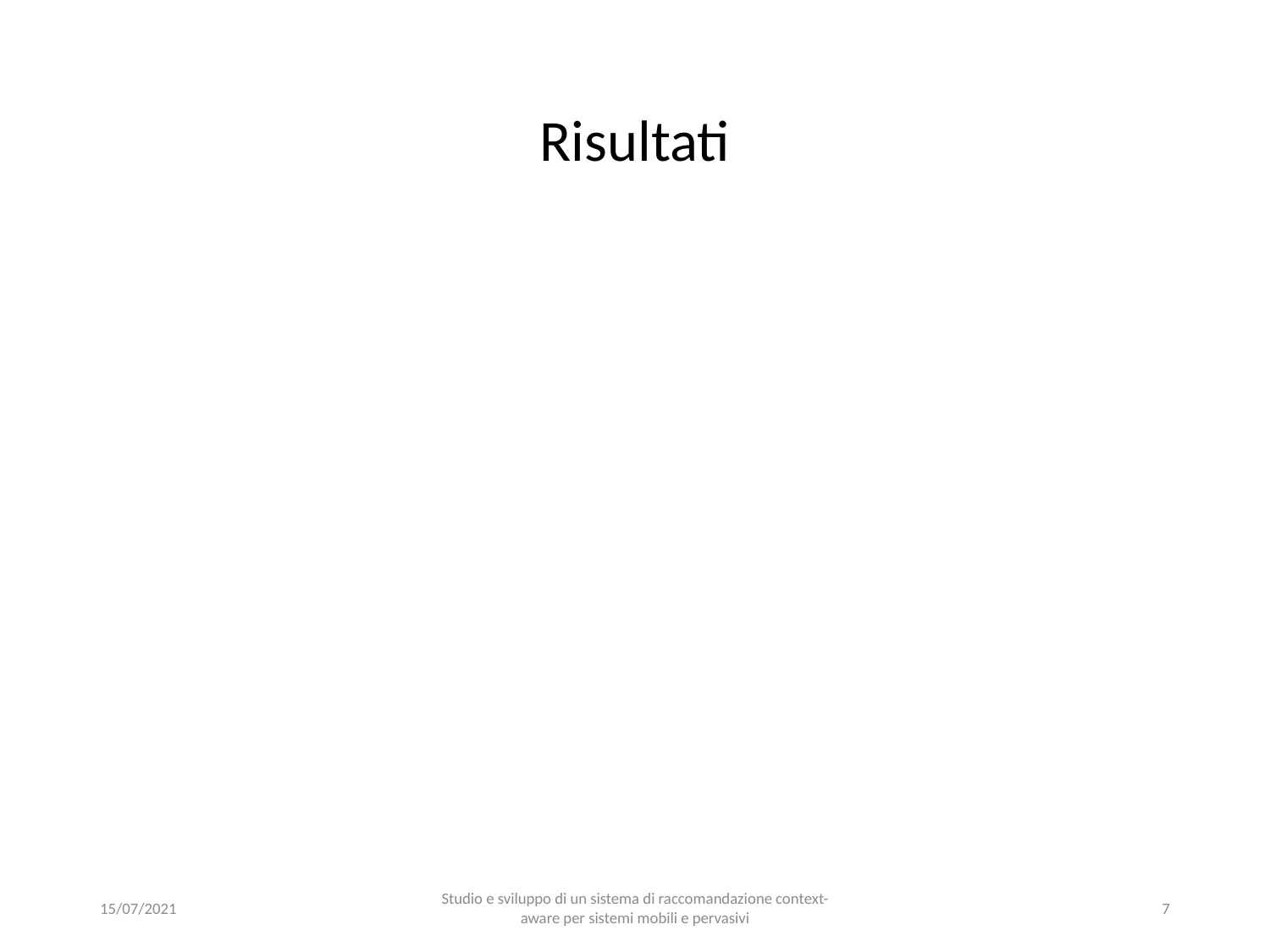

# Risultati
15/07/2021
Studio e sviluppo di un sistema di raccomandazione context-aware per sistemi mobili e pervasivi
7